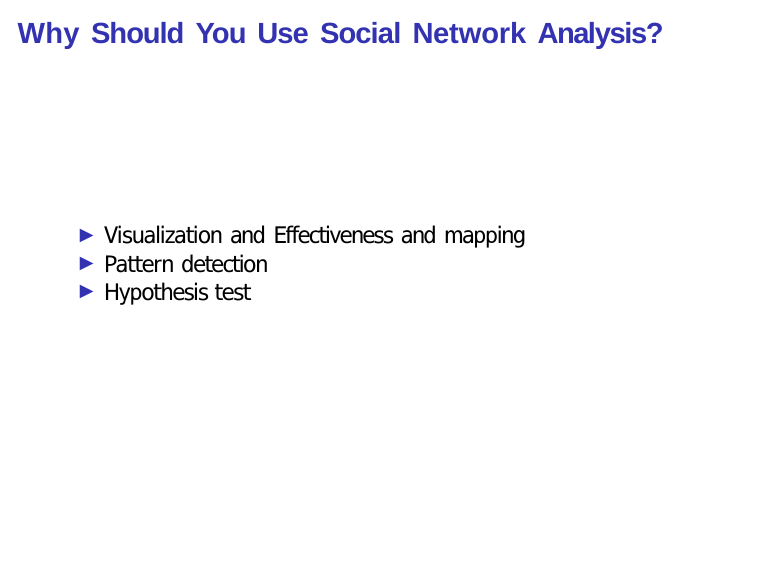

# Why Should You Use Social Network Analysis?
Visualization and Effectiveness and mapping
Pattern detection
Hypothesis test